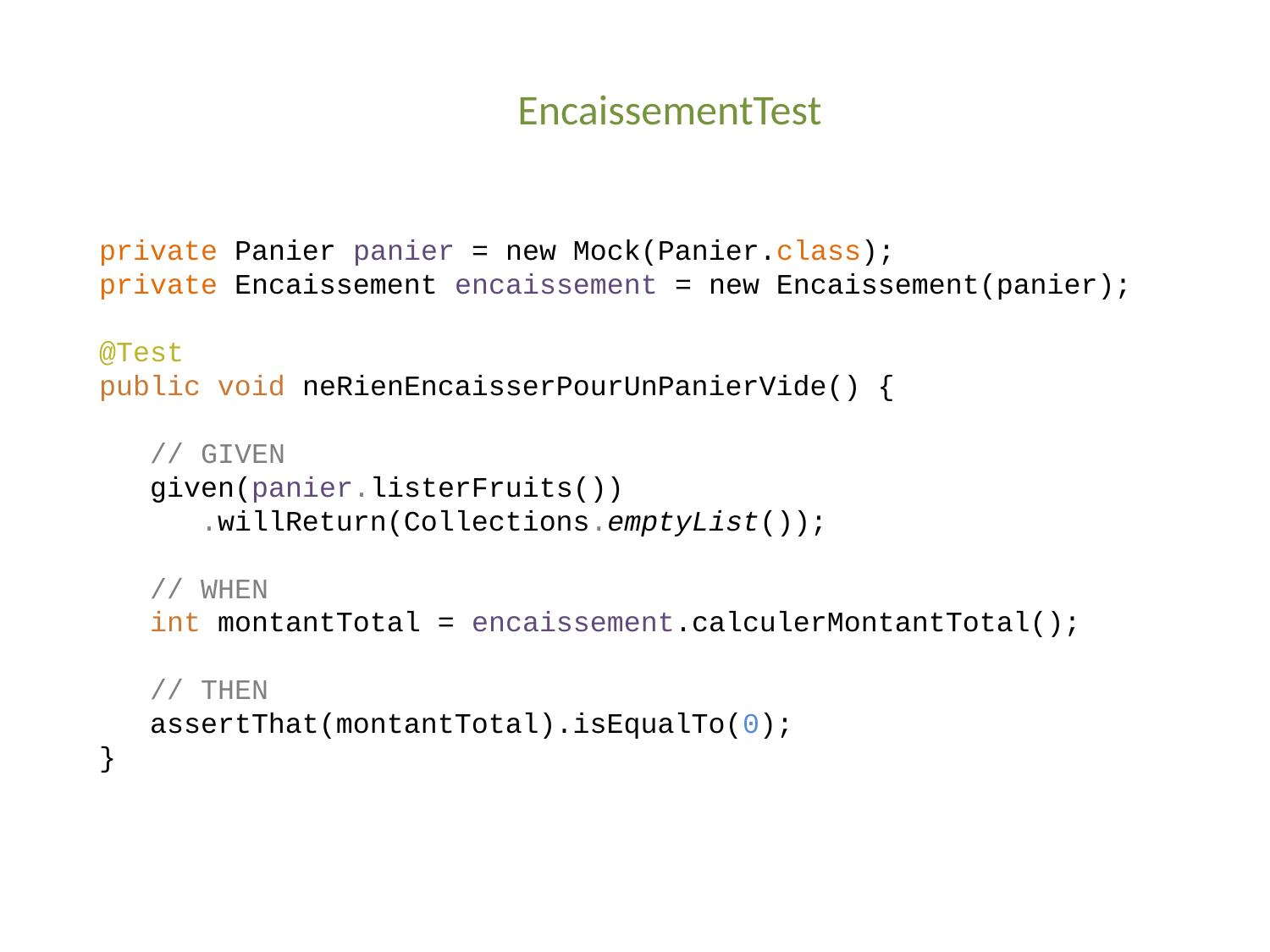

EncaissementTest
private Panier panier = new Mock(Panier.class);
private Encaissement encaissement = new Encaissement(panier);

@Test
public void neRienEncaisserPourUnPanierVide() {
   // GIVEN
   given(panier.listerFruits())
      .willReturn(Collections.emptyList());

   // WHEN
   int montantTotal = encaissement.calculerMontantTotal();

   // THEN
   assertThat(montantTotal).isEqualTo(0);
}